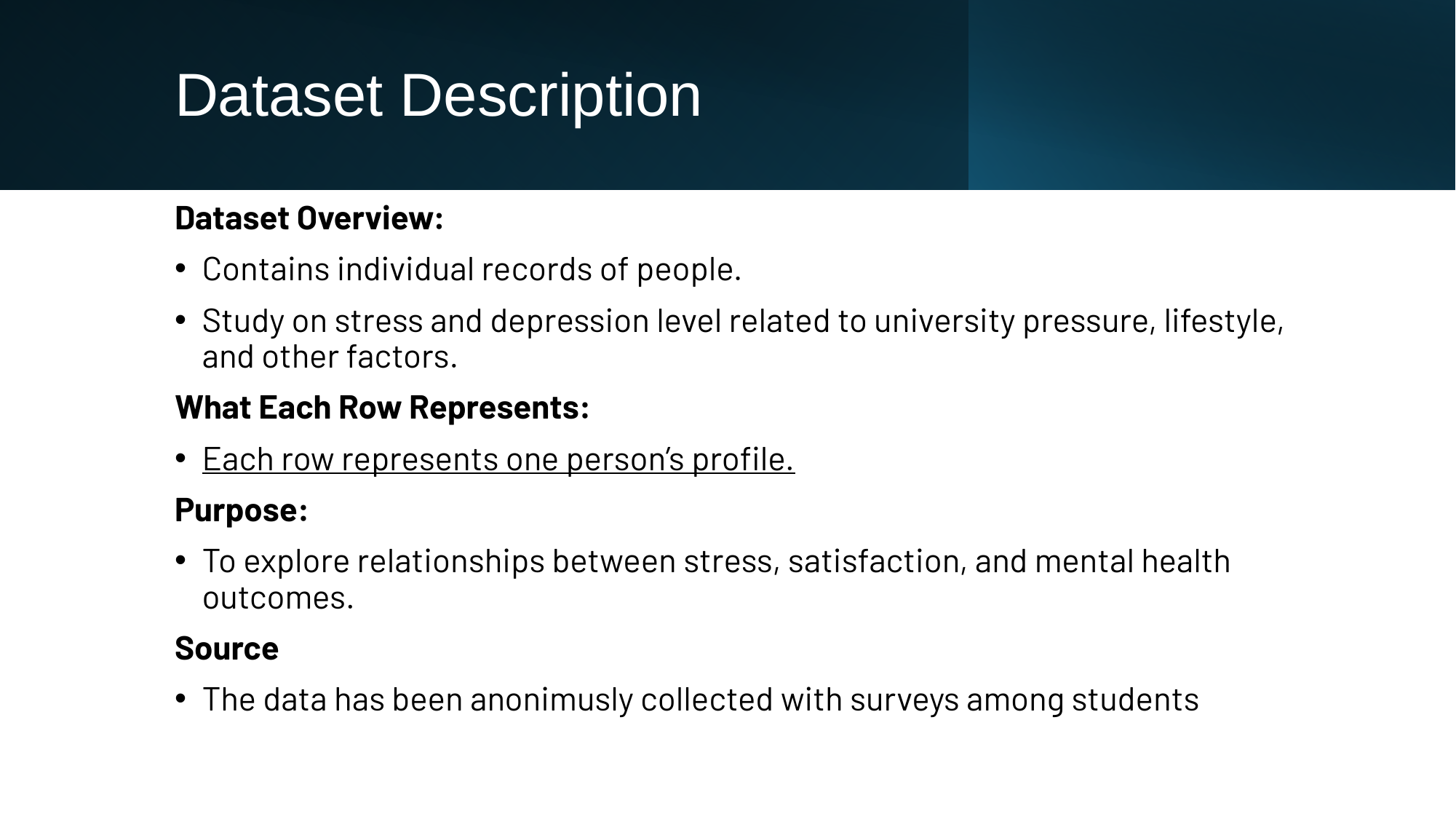

# Dataset Description
Dataset Overview:
Contains individual records of people.
Study on stress and depression level related to university pressure, lifestyle, and other factors.
What Each Row Represents:
Each row represents one person’s profile.
Purpose:
To explore relationships between stress, satisfaction, and mental health outcomes.
Source
The data has been anonimusly collected with surveys among students